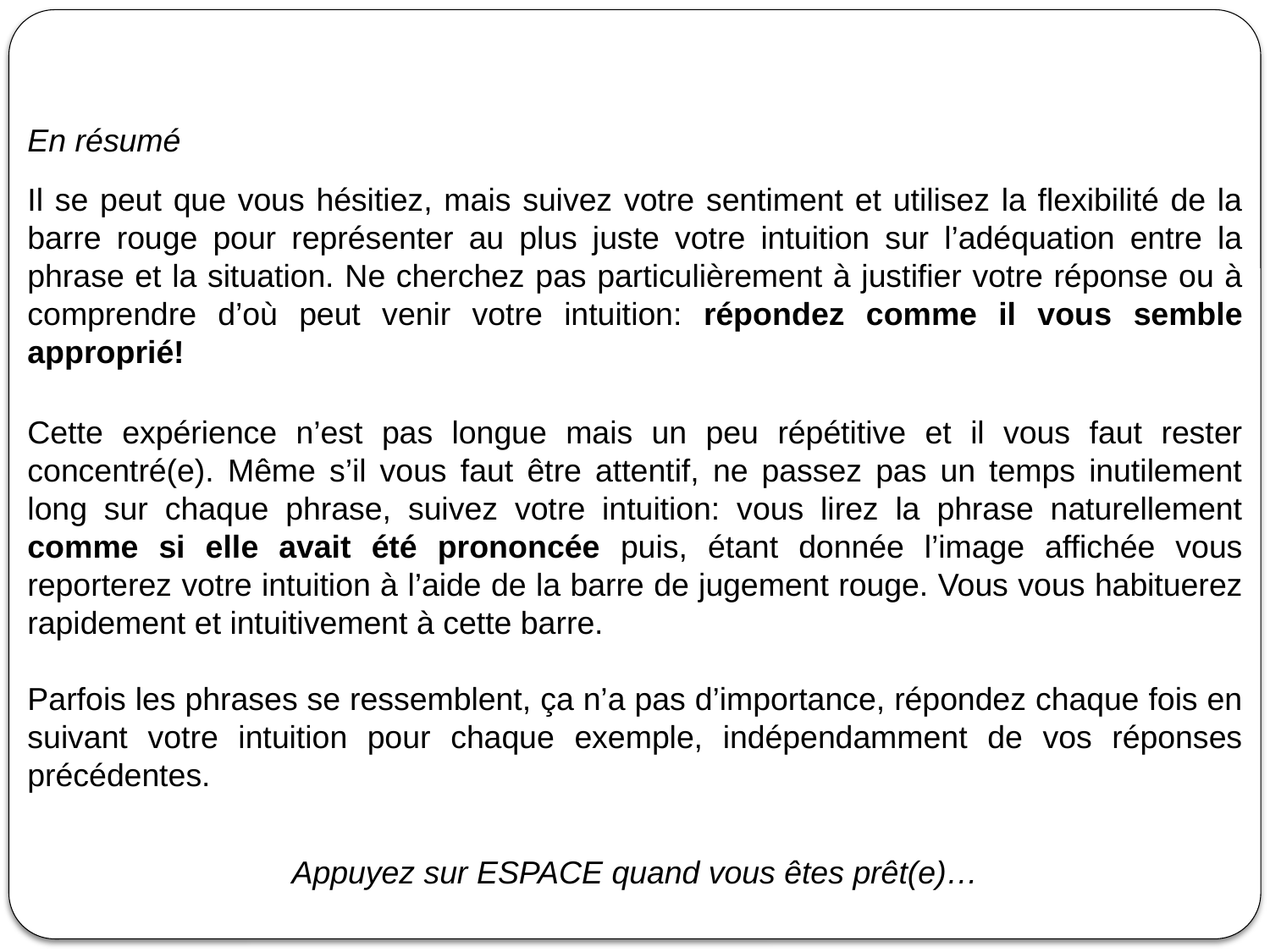

En résumé

Il se peut que vous hésitiez, mais suivez votre sentiment et utilisez la flexibilité de la barre rouge pour représenter au plus juste votre intuition sur l’adéquation entre la phrase et la situation. Ne cherchez pas particulièrement à justifier votre réponse ou à comprendre d’où peut venir votre intuition: répondez comme il vous semble approprié!

Cette expérience n’est pas longue mais un peu répétitive et il vous faut rester concentré(e). Même s’il vous faut être attentif, ne passez pas un temps inutilement long sur chaque phrase, suivez votre intuition: vous lirez la phrase naturellement comme si elle avait été prononcée puis, étant donnée l’image affichée vous reporterez votre intuition à l’aide de la barre de jugement rouge. Vous vous habituerez rapidement et intuitivement à cette barre.

Parfois les phrases se ressemblent, ça n’a pas d’importance, répondez chaque fois en suivant votre intuition pour chaque exemple, indépendamment de vos réponses précédentes.

Appuyez sur ESPACE quand vous êtes prêt(e)…